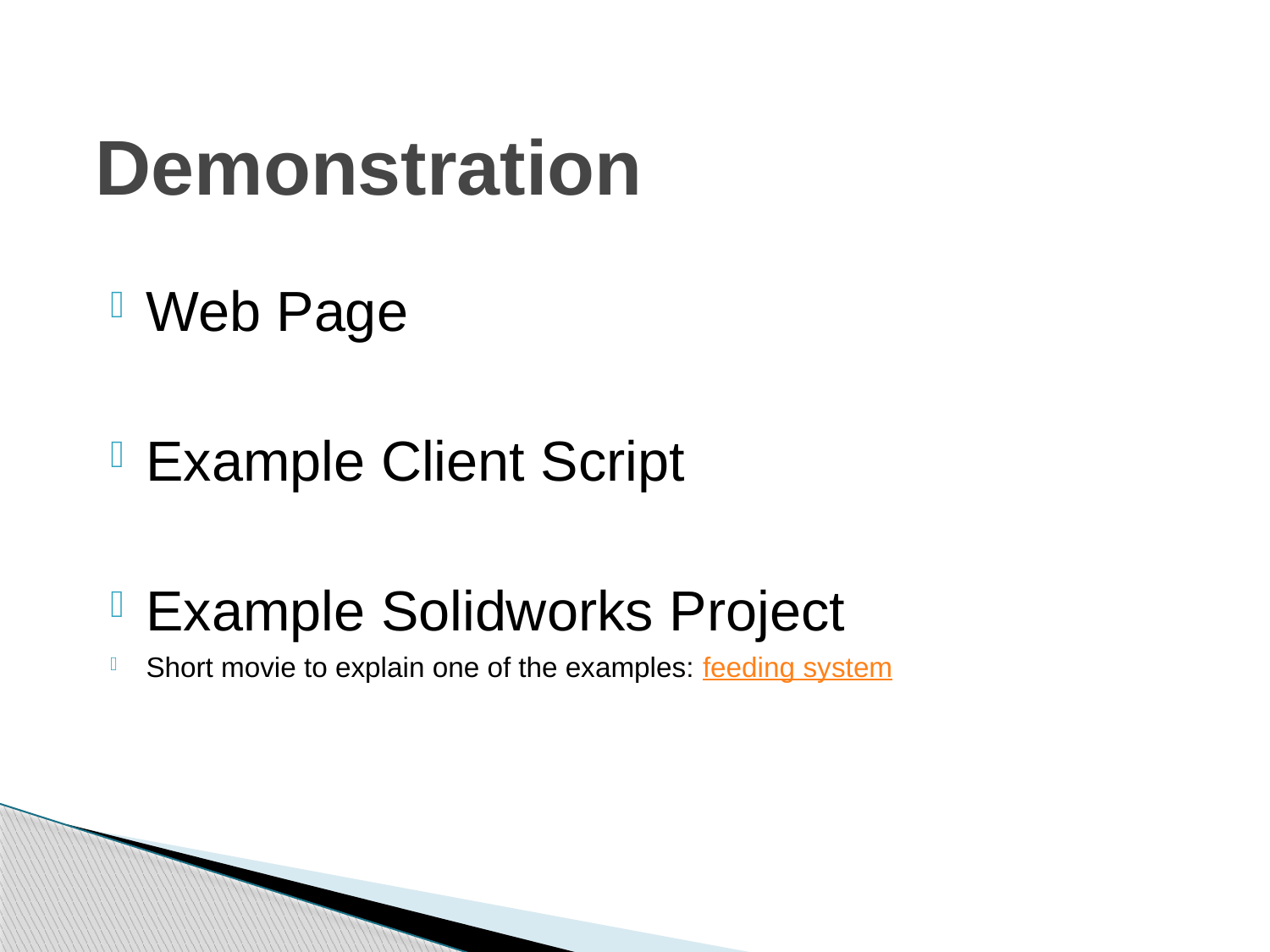

# Demonstration
Web Page

Example Client Script

Example Solidworks Project
Short movie to explain one of the examples: feeding system